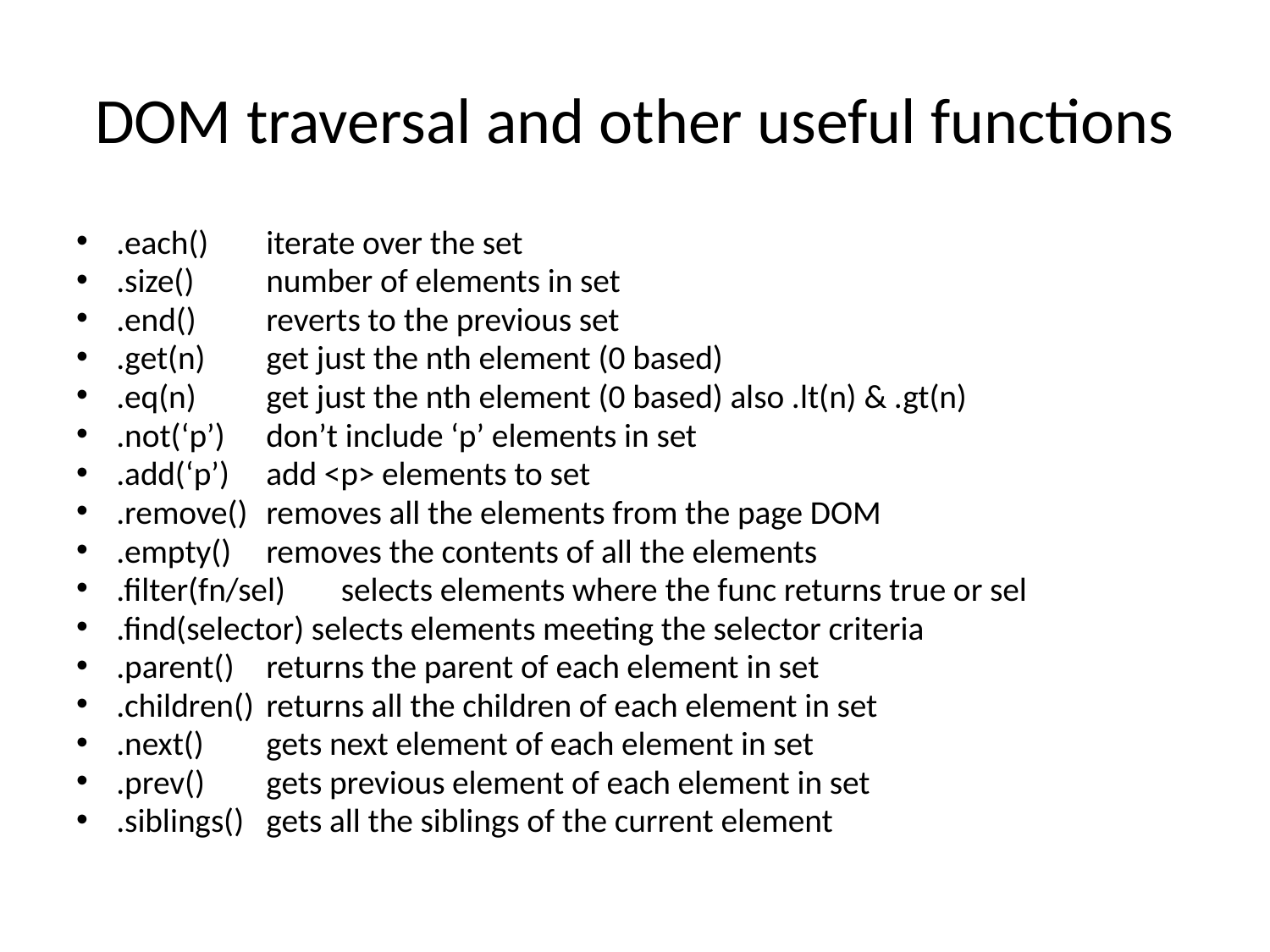

# DOM traversal and other useful functions
.each()	iterate over the set
.size()	number of elements in set
.end()	reverts to the previous set
.get(n)	get just the nth element (0 based)
.eq(n)	get just the nth element (0 based) also .lt(n) & .gt(n)
.not(‘p’)	don’t include ‘p’ elements in set
.add(‘p’)	add <p> elements to set
.remove() 	removes all the elements from the page DOM
.empty()	removes the contents of all the elements
.filter(fn/sel)	selects elements where the func returns true or sel
.find(selector) selects elements meeting the selector criteria
.parent()	returns the parent of each element in set
.children()	returns all the children of each element in set
.next()	gets next element of each element in set
.prev()	gets previous element of each element in set
.siblings()	gets all the siblings of the current element